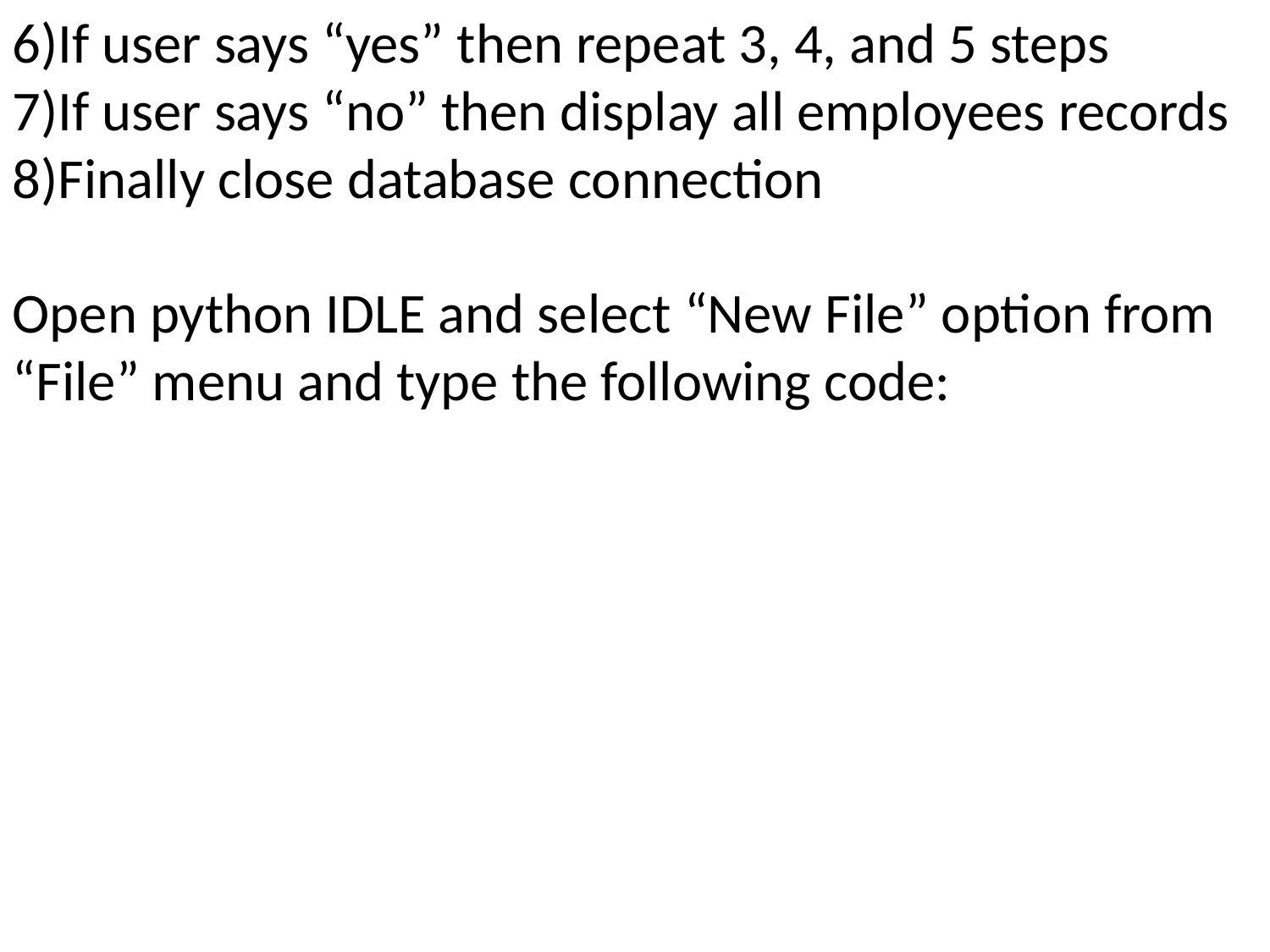

6)If user says “yes” then repeat 3, 4, and 5 steps
7)If user says “no” then display all employees records
8)Finally close database connection

Open python IDLE and select “New File” option from “File” menu and type the following code: